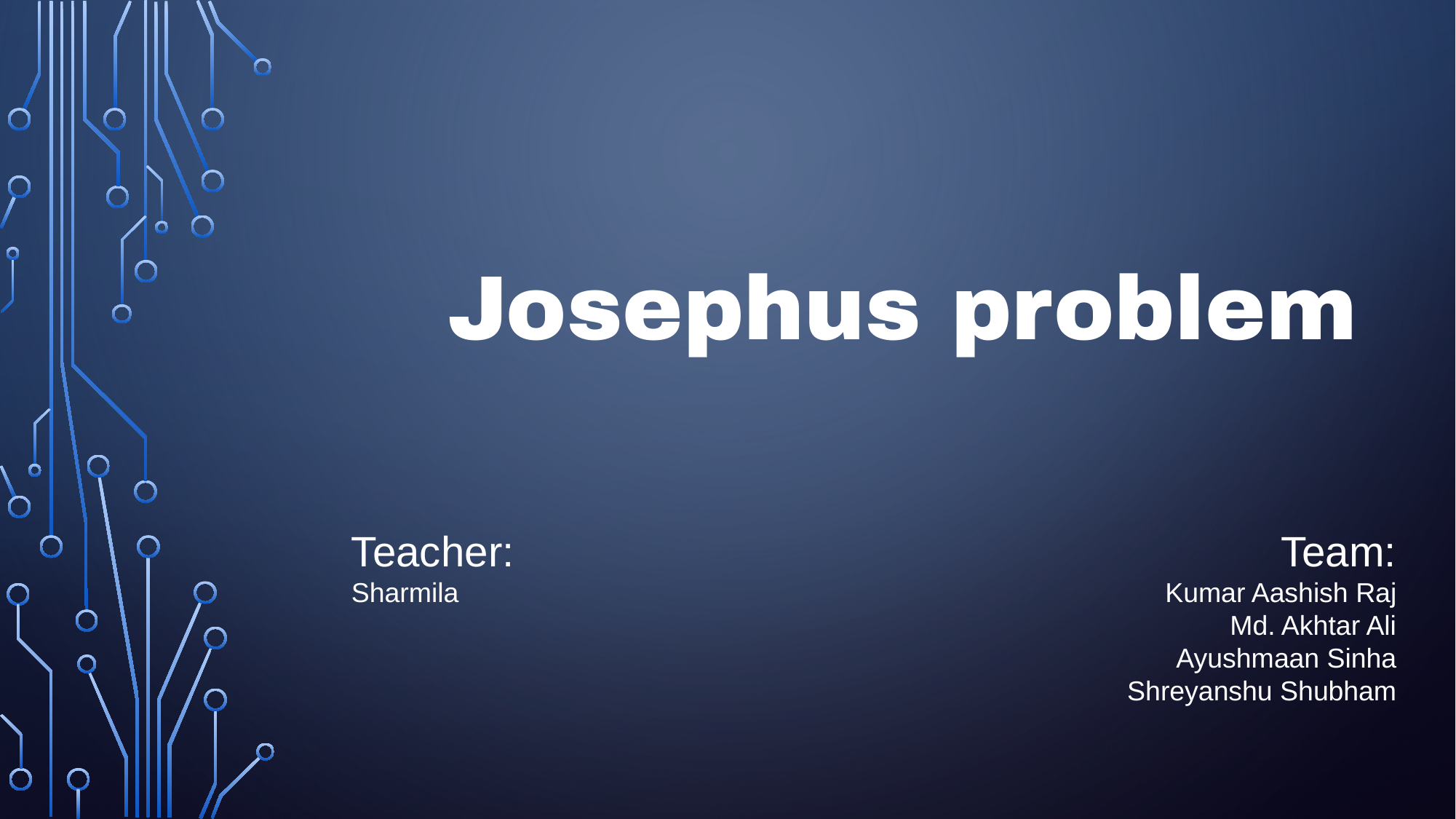

Josephus problem
Team:
Kumar Aashish Raj
Md. Akhtar Ali
Ayushmaan Sinha
Shreyanshu Shubham
Teacher:
Sharmila